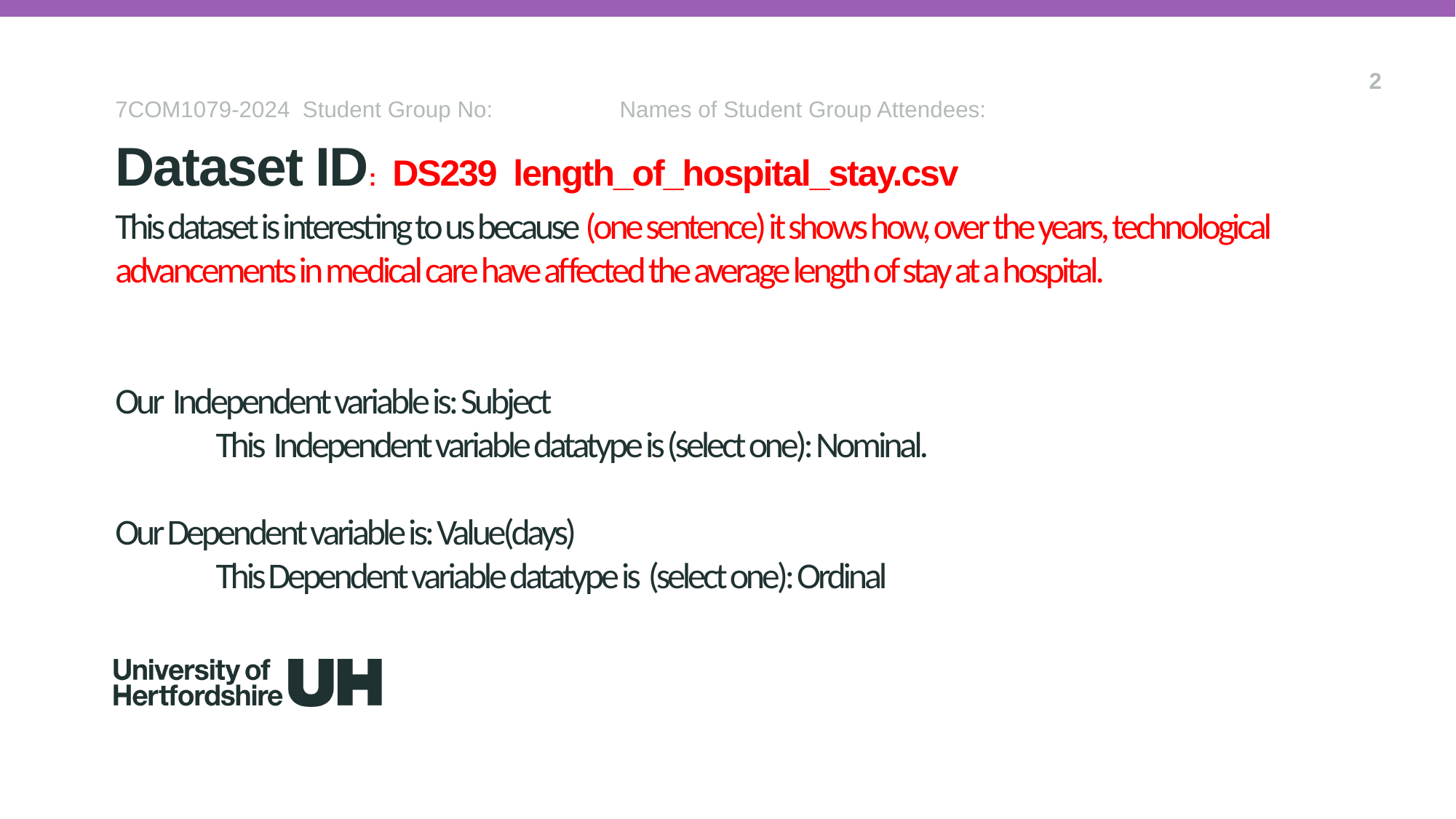

2
7COM1079-2024  Student Group No:                    Names of Student Group Attendees:
Dataset ID:   DS239  length_of_hospital_stay.csv

# This dataset is interesting to us because (one sentence) it shows how, over the years, technological advancements in medical care have affected the average length of stay at a hospital. Our  Independent variable is: Subject This  Independent variable datatype is (select one): Nominal. Our Dependent variable is: Value(days) This Dependent variable datatype is  (select one): Ordinal